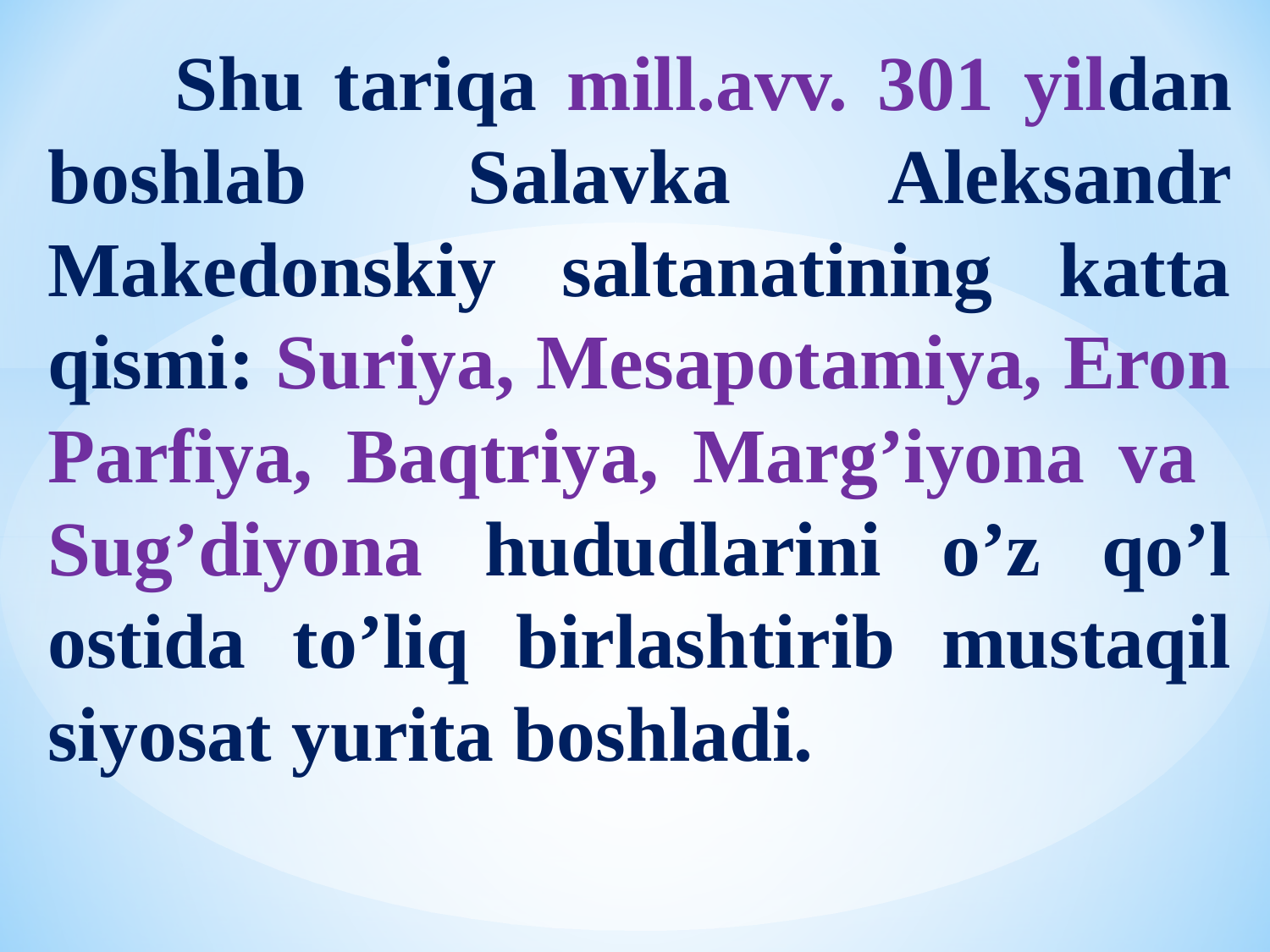

Shu tariqa mill.avv. 301 yildan boshlab Salavka Aleksandr Makedonskiy saltanatining katta qismi: Suriya, Mesapotamiya, Eron Parfiya, Baqtriya, Marg’iyona va  Sug’diyona hududlarini o’z qo’l ostida to’liq birlashtirib mustaqil siyosat yurita boshladi.